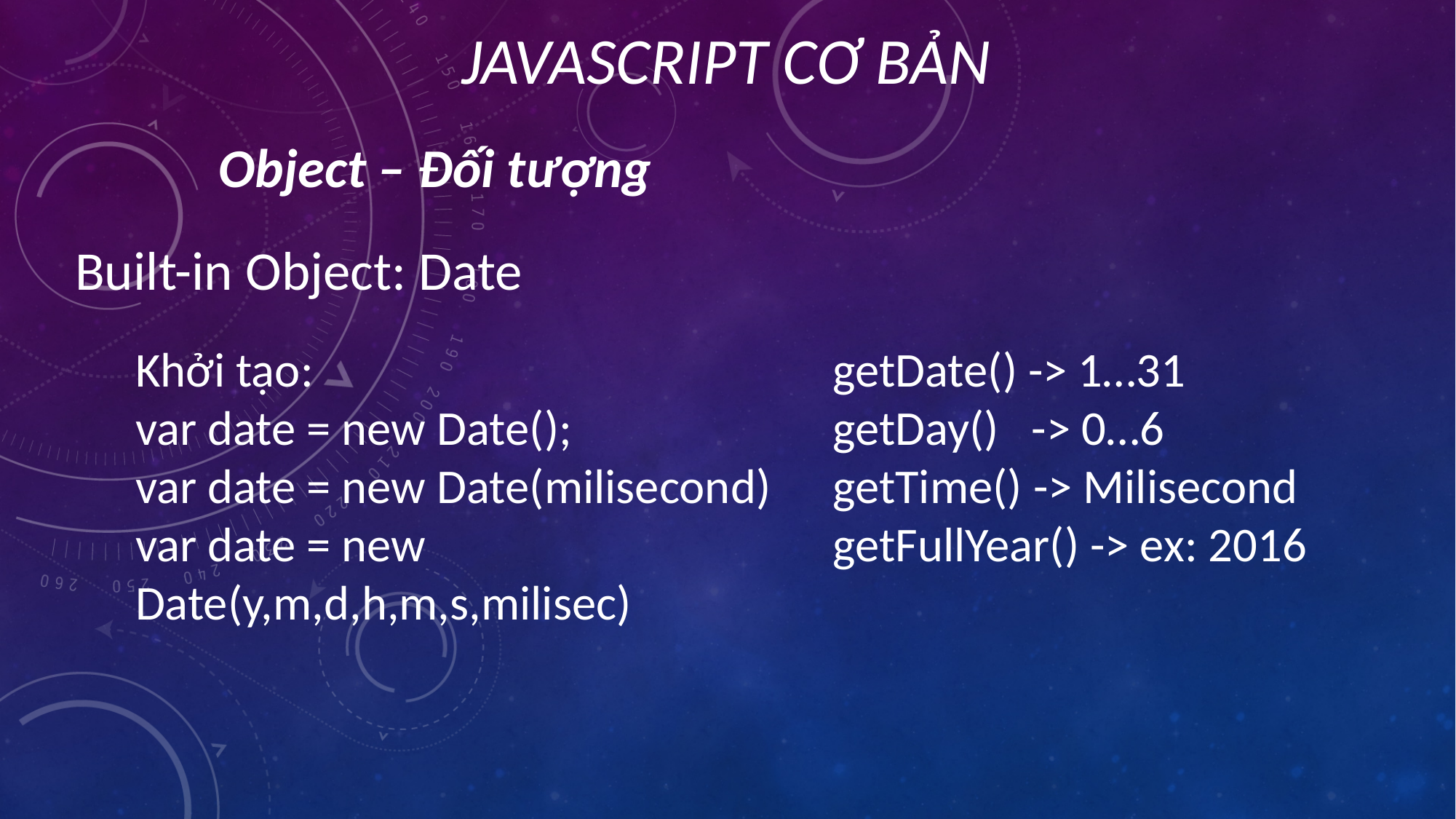

# Javascript cơ bản
            Object – Đối tượng
Built-in Object: Date
Khởi tạo:
var date = new Date();
var date = new Date(milisecond)
var date = new Date(y,m,d,h,m,s,milisec)

getDate() -> 1…31
getDay()   -> 0…6
getTime() -> Milisecond
getFullYear() -> ex: 2016